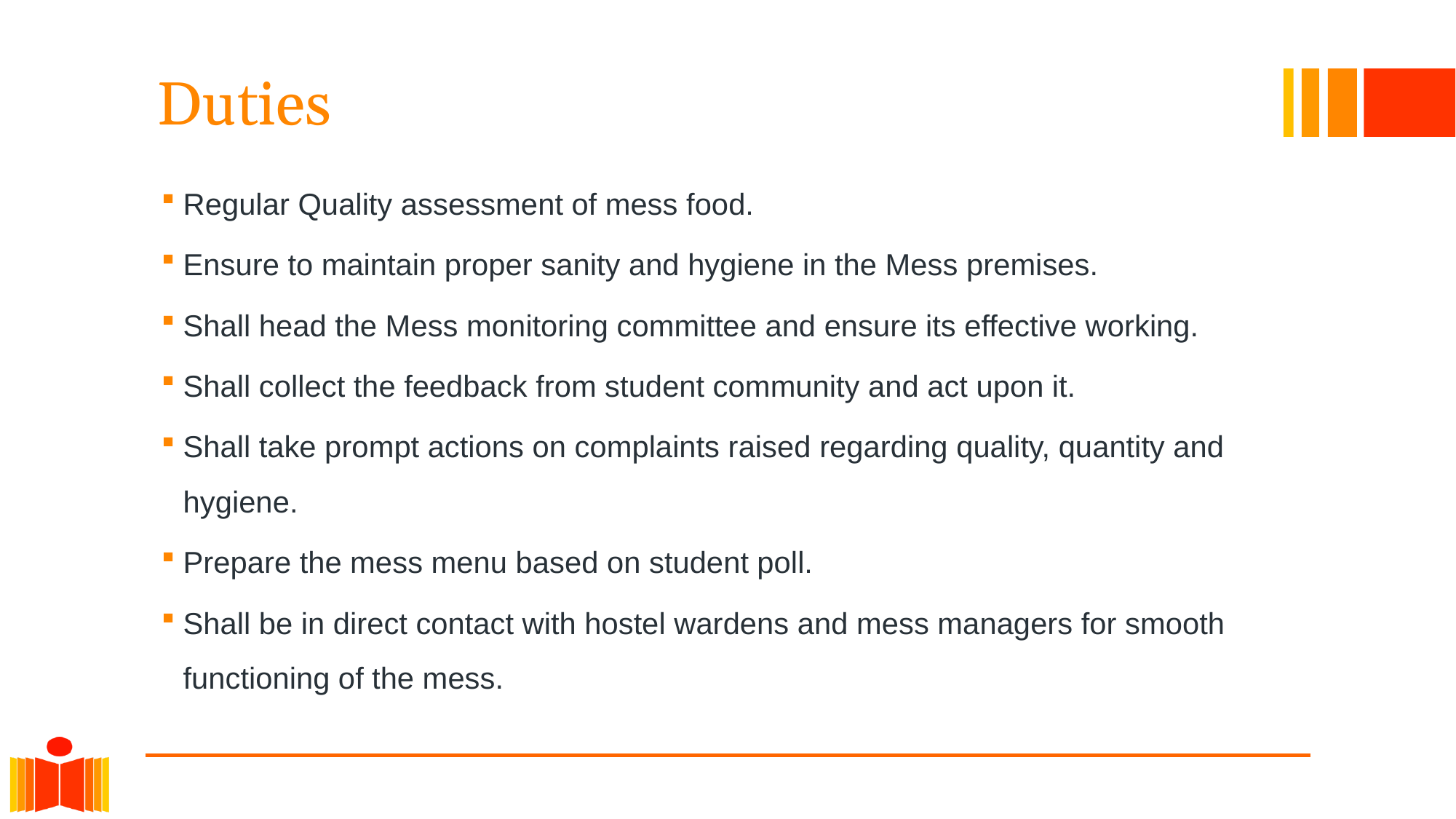

# Duties
Regular Quality assessment of mess food.
Ensure to maintain proper sanity and hygiene in the Mess premises.
Shall head the Mess monitoring committee and ensure its effective working.
Shall collect the feedback from student community and act upon it.
Shall take prompt actions on complaints raised regarding quality, quantity and hygiene.
Prepare the mess menu based on student poll.
Shall be in direct contact with hostel wardens and mess managers for smooth functioning of the mess.